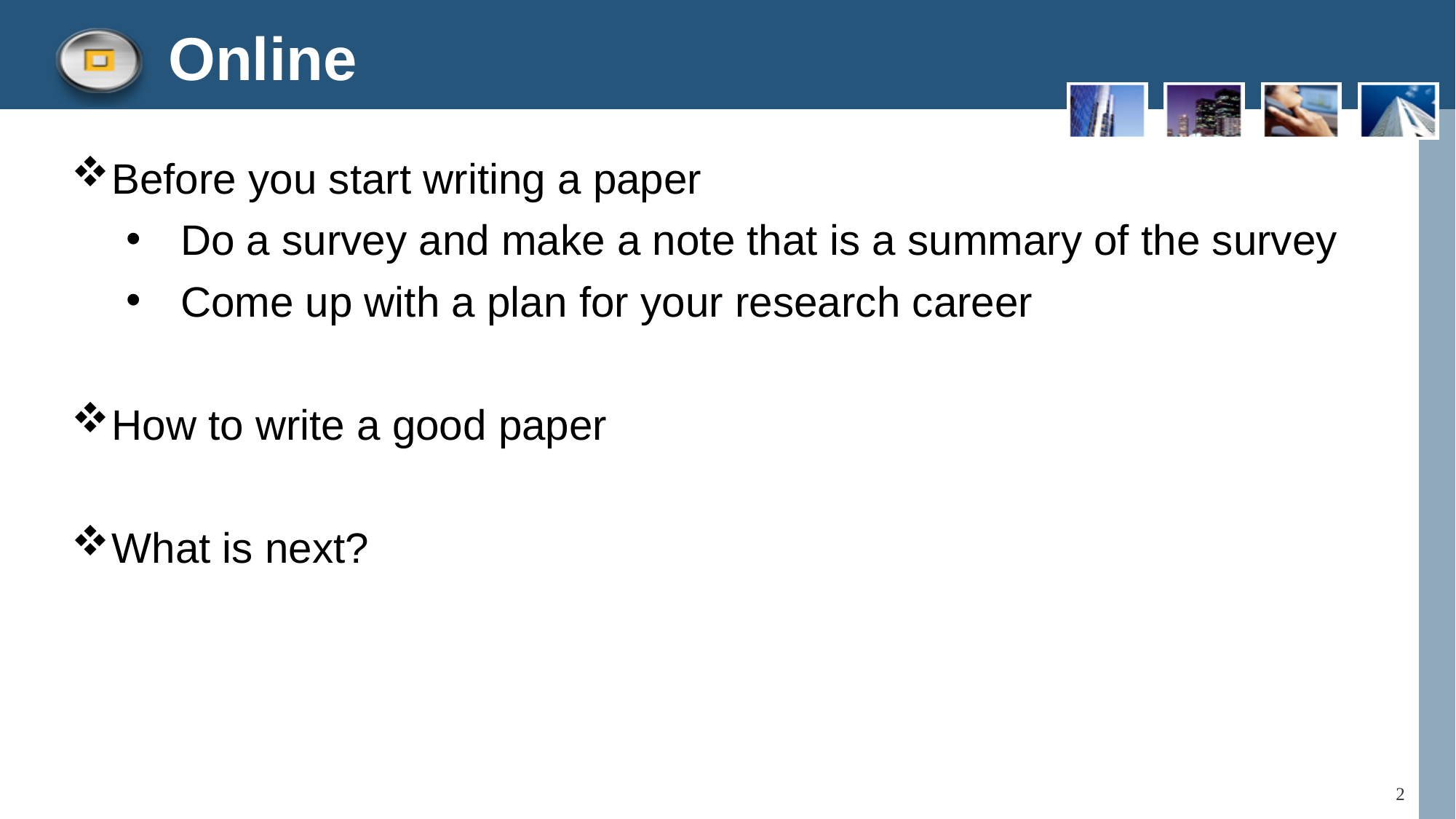

Online
Before you start writing a paper
Do a survey and make a note that is a summary of the survey
Come up with a plan for your research career

How to write a good paper

What is next?
2